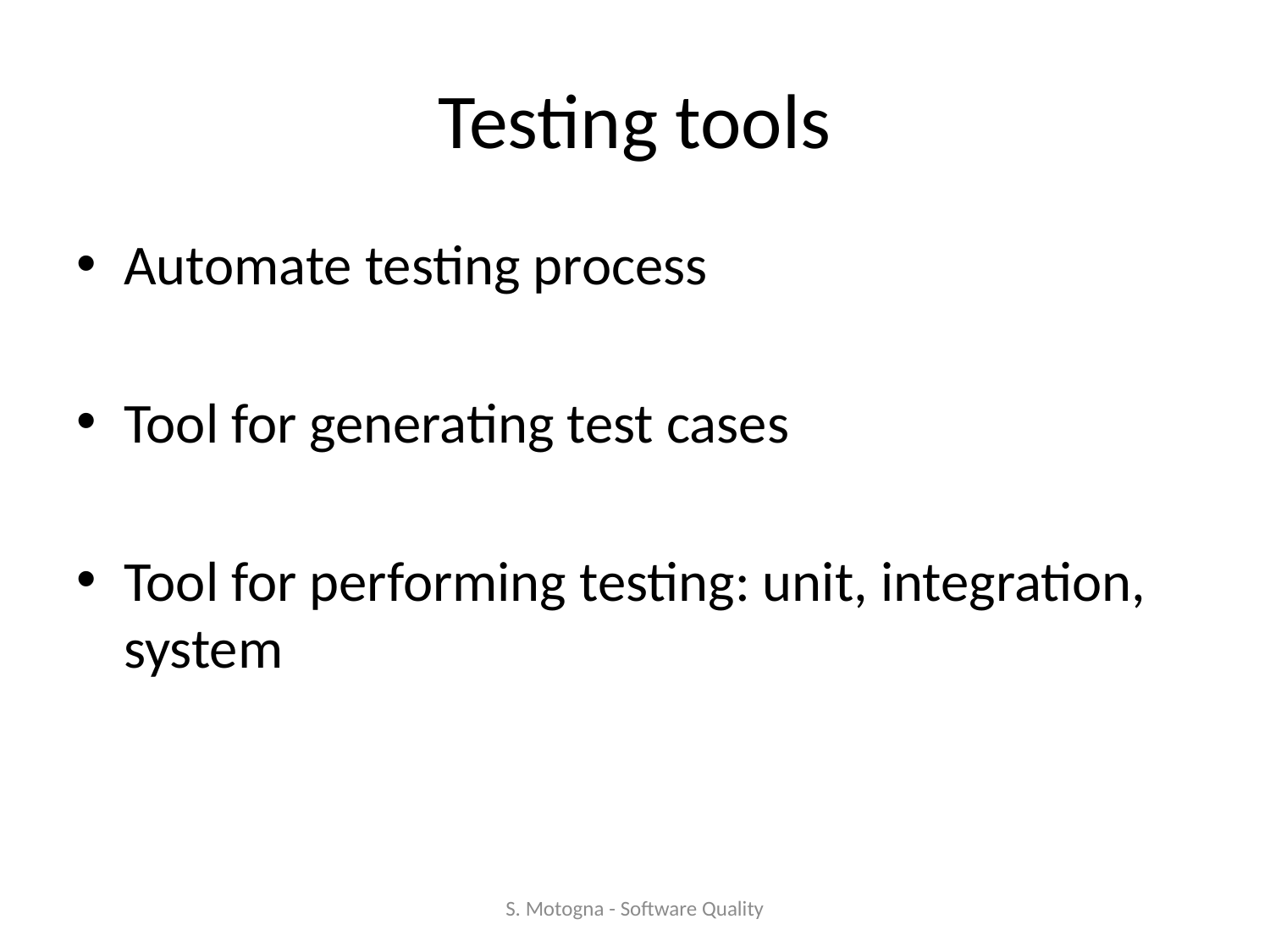

# Testing tools
Automate testing process

Tool for generating test cases

Tool for performing testing: unit, integration, system
S. Motogna - Software Quality